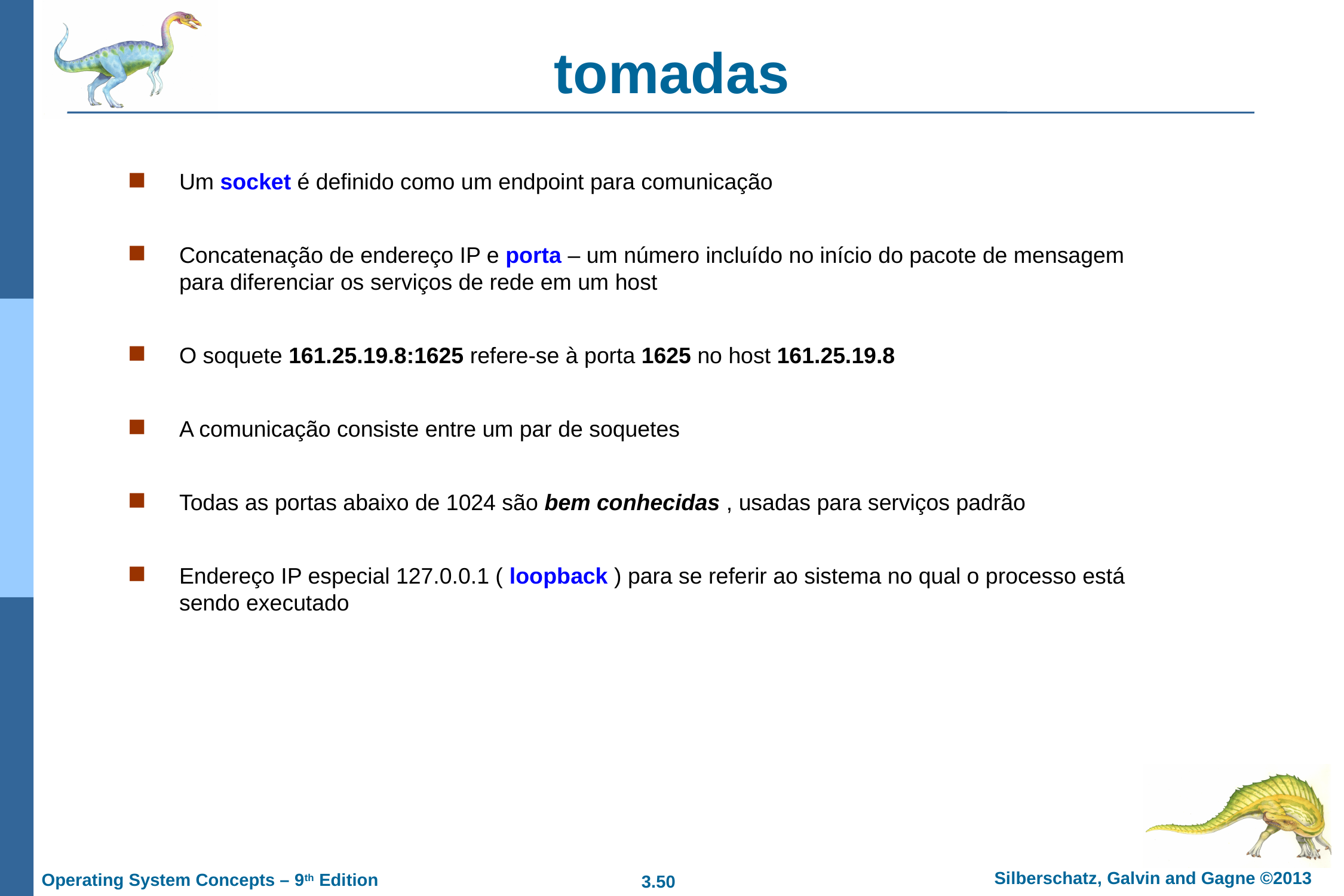

# tomadas
Um socket é definido como um endpoint para comunicação

Concatenação de endereço IP e porta – um número incluído no início do pacote de mensagem para diferenciar os serviços de rede em um host

O soquete 161.25.19.8:1625 refere-se à porta 1625 no host 161.25.19.8

A comunicação consiste entre um par de soquetes

Todas as portas abaixo de 1024 são bem conhecidas , usadas para serviços padrão

Endereço IP especial 127.0.0.1 ( loopback ) para se referir ao sistema no qual o processo está sendo executado